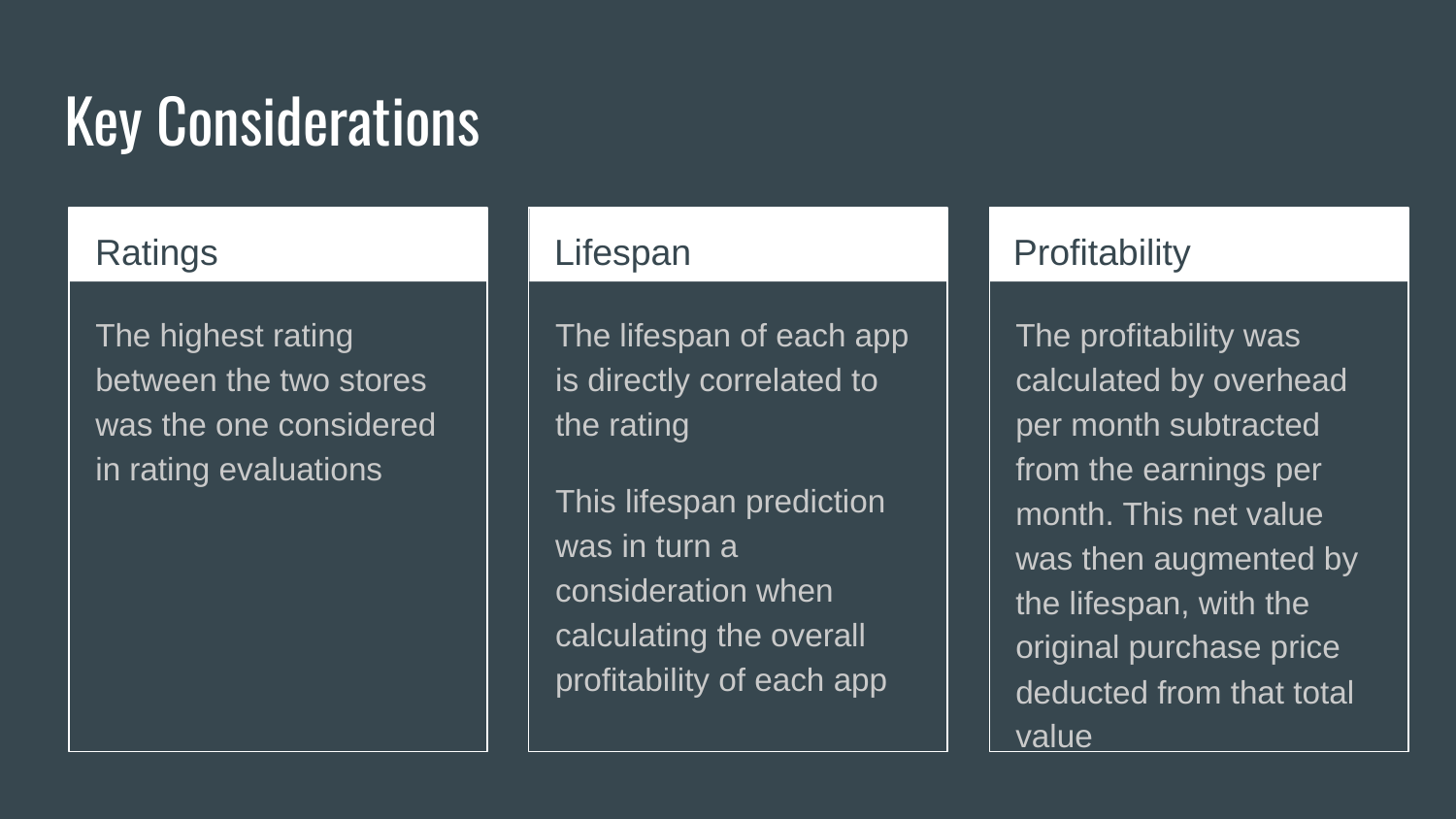

# Key Considerations

Ratings

Lifespan

Profitability
The highest rating between the two stores was the one considered in rating evaluations
The lifespan of each app is directly correlated to the rating
This lifespan prediction was in turn a consideration when calculating the overall profitability of each app
The profitability was calculated by overhead per month subtracted from the earnings per month. This net value was then augmented by the lifespan, with the original purchase price deducted from that total value